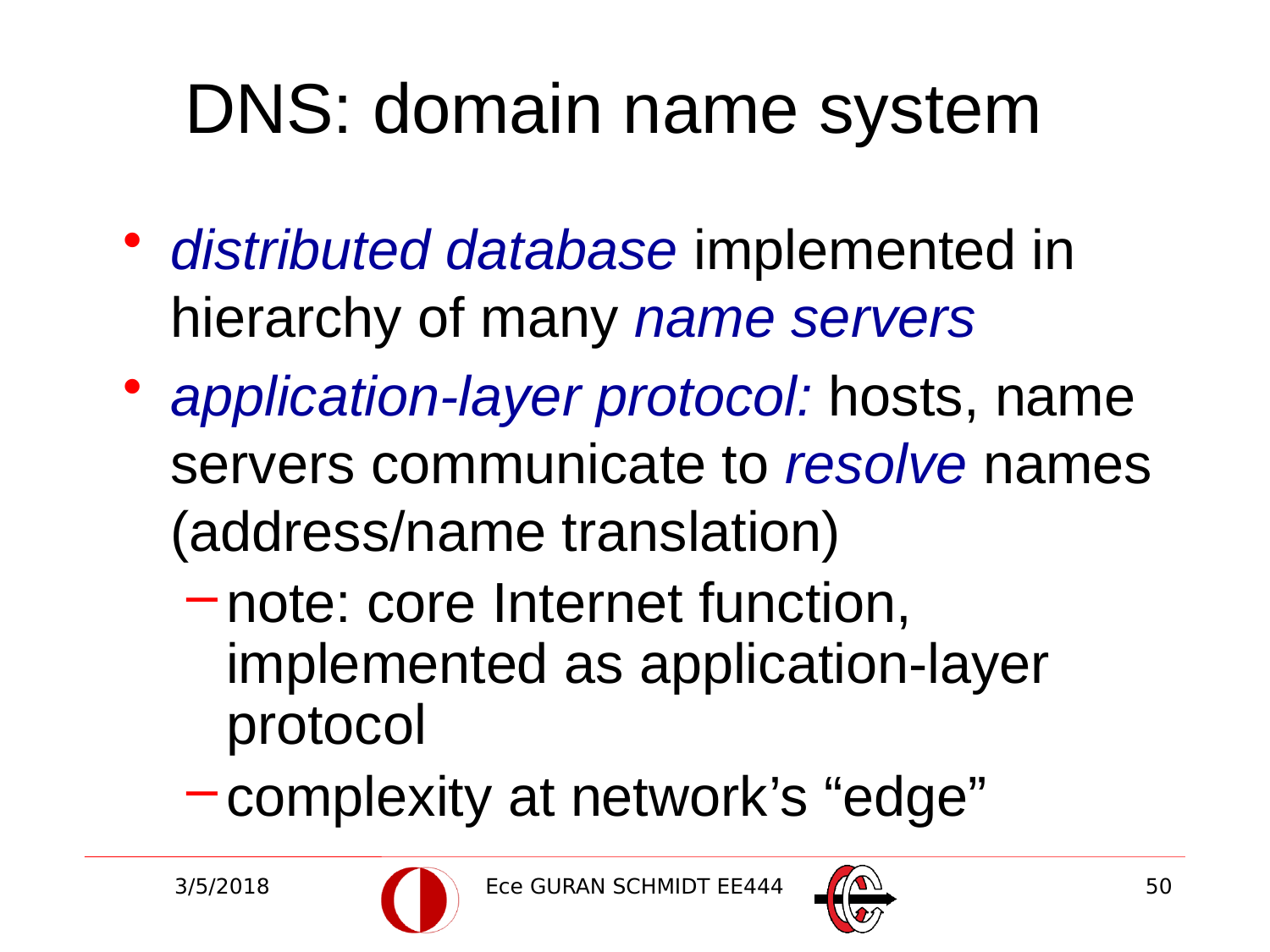

# DNS: domain name system
distributed database implemented in hierarchy of many name servers
application-layer protocol: hosts, name servers communicate to resolve names (address/name translation)
note: core Internet function, implemented as application-layer protocol
complexity at network’s “edge”
3/5/2018
Ece GURAN SCHMIDT EE444
50